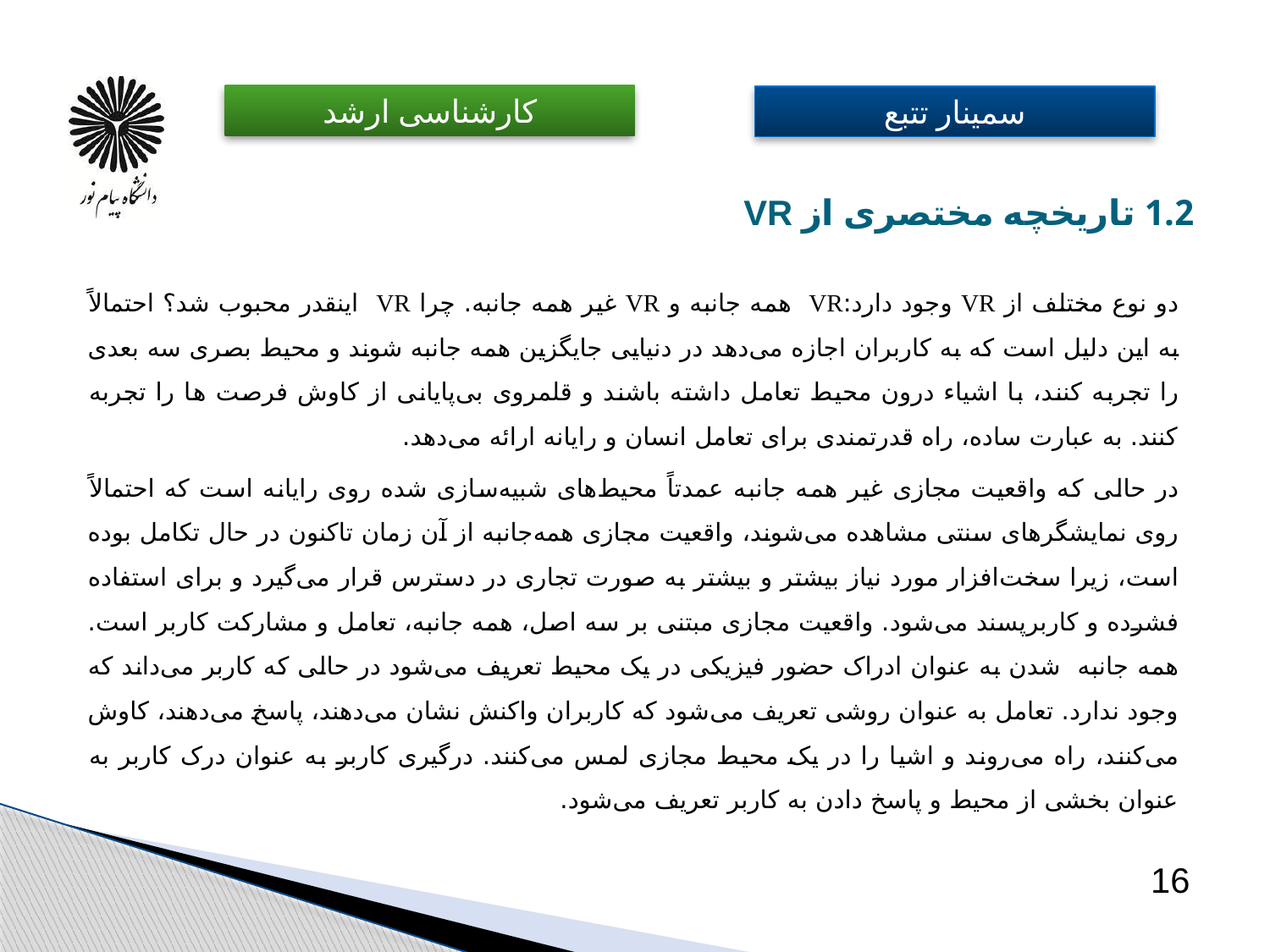

# 1.2 تاریخچه مختصری از VR
دو نوع مختلف از VR وجود دارد:VR  همه جانبه و VR غیر همه جانبه. چرا VR  اینقدر محبوب شد؟ احتمالاً به این دلیل است که به کاربران اجازه می‌دهد در دنیایی جایگزین همه جانبه شوند و محیط بصری سه بعدی را تجربه کنند، با اشیاء درون محیط تعامل داشته باشند و قلمروی بی‌پایانی از کاوش فرصت ها را تجربه کنند. به عبارت ساده، راه قدرتمندی برای تعامل انسان و رایانه ارائه می‌دهد.
در حالی که واقعیت مجازی غیر همه جانبه عمدتاً محیط‌های شبیه‌سازی شده روی رایانه است که احتمالاً روی نمایشگرهای سنتی مشاهده می‌شوند، واقعیت مجازی همه‌جانبه از آن زمان تاکنون در حال تکامل بوده است، زیرا سخت‌افزار مورد نیاز بیشتر و بیشتر به صورت تجاری در دسترس قرار می‌گیرد و برای استفاده فشرده و کاربرپسند می‌شود. واقعیت مجازی مبتنی بر سه اصل، همه جانبه، تعامل و مشارکت کاربر است. همه جانبه  شدن به عنوان ادراک حضور فیزیکی در یک محیط تعریف می‌شود در حالی که کاربر می‌داند که وجود ندارد. تعامل به عنوان روشی تعریف می‌شود که کاربران واکنش نشان می‌دهند، پاسخ می‌دهند، کاوش می‌کنند، راه می‌روند و اشیا را در یک محیط مجازی لمس می‌کنند. درگیری کاربر به عنوان درک کاربر به عنوان بخشی از محیط و پاسخ دادن به کاربر تعریف می‌شود.
16